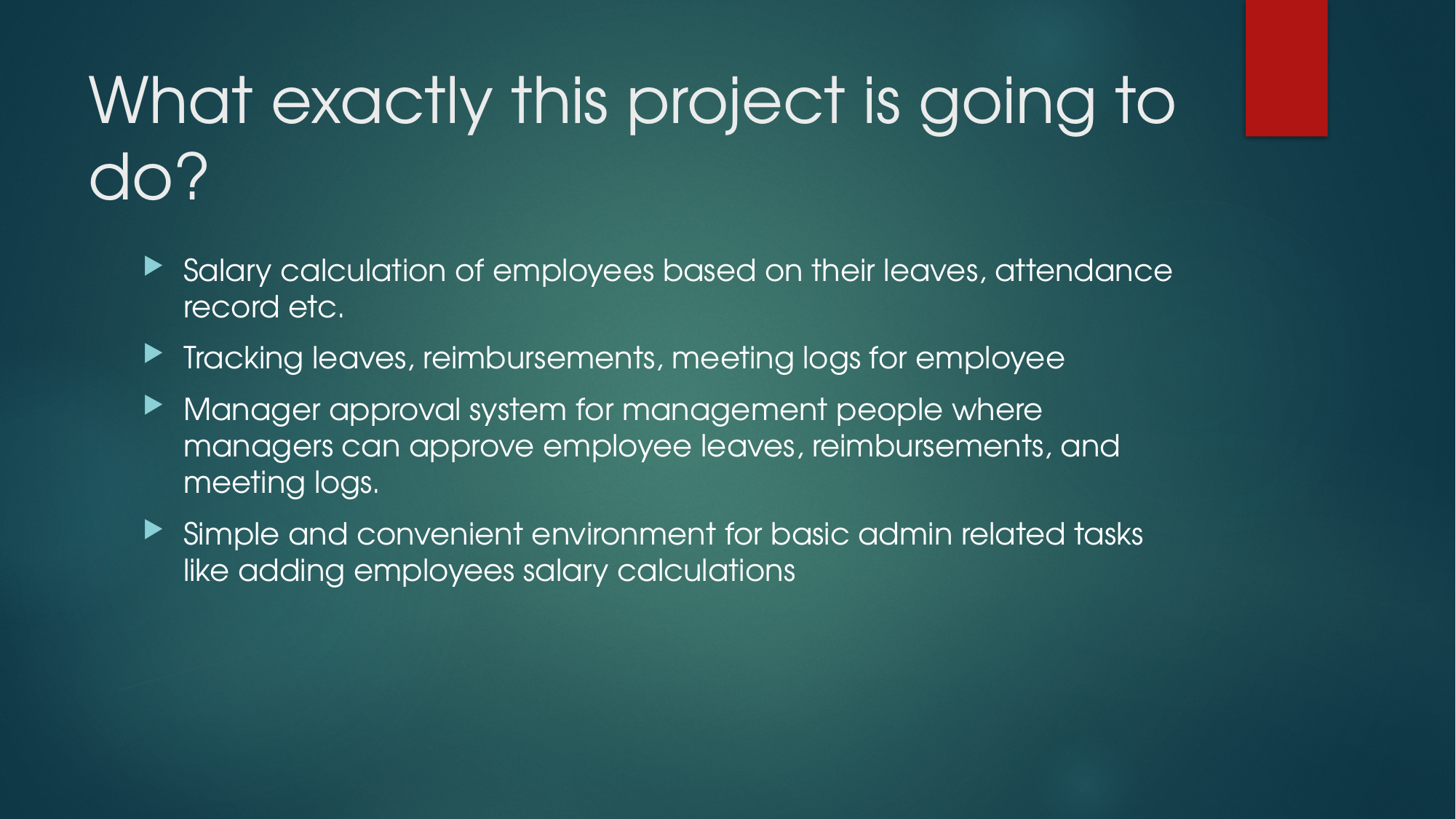

# What exactly this project is going to do?
Salary calculation of employees based on their leaves, attendance record etc.
Tracking leaves, reimbursements, meeting logs for employee
Manager approval system for management people where managers can approve employee leaves, reimbursements, and meeting logs.
Simple and convenient environment for basic admin related tasks like adding employees salary calculations